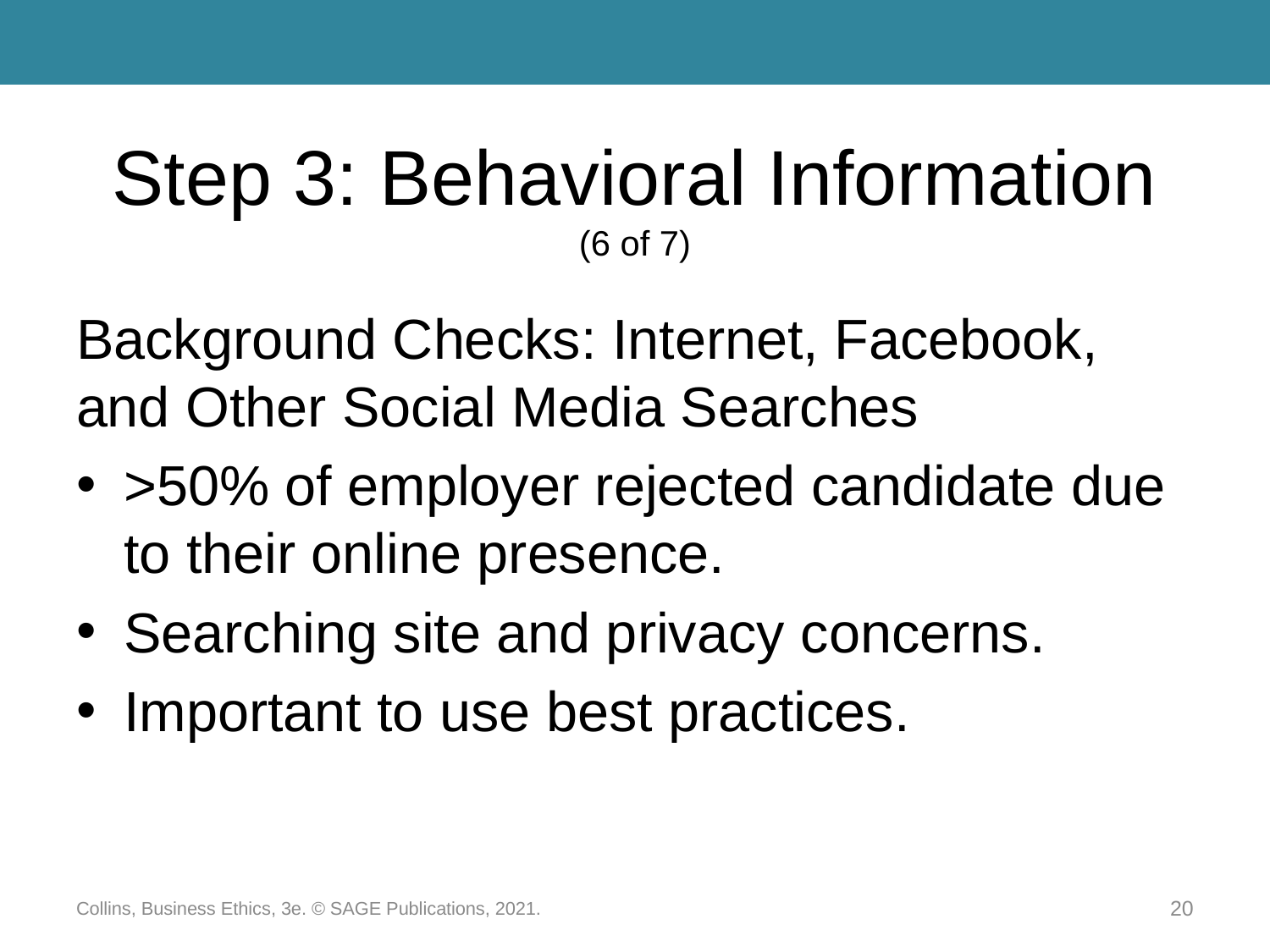

# Step 3: Behavioral Information (6 of 7)
Background Checks: Internet, Facebook, and Other Social Media Searches
>50% of employer rejected candidate due to their online presence.
Searching site and privacy concerns.
Important to use best practices.
Collins, Business Ethics, 3e. © SAGE Publications, 2021.
20